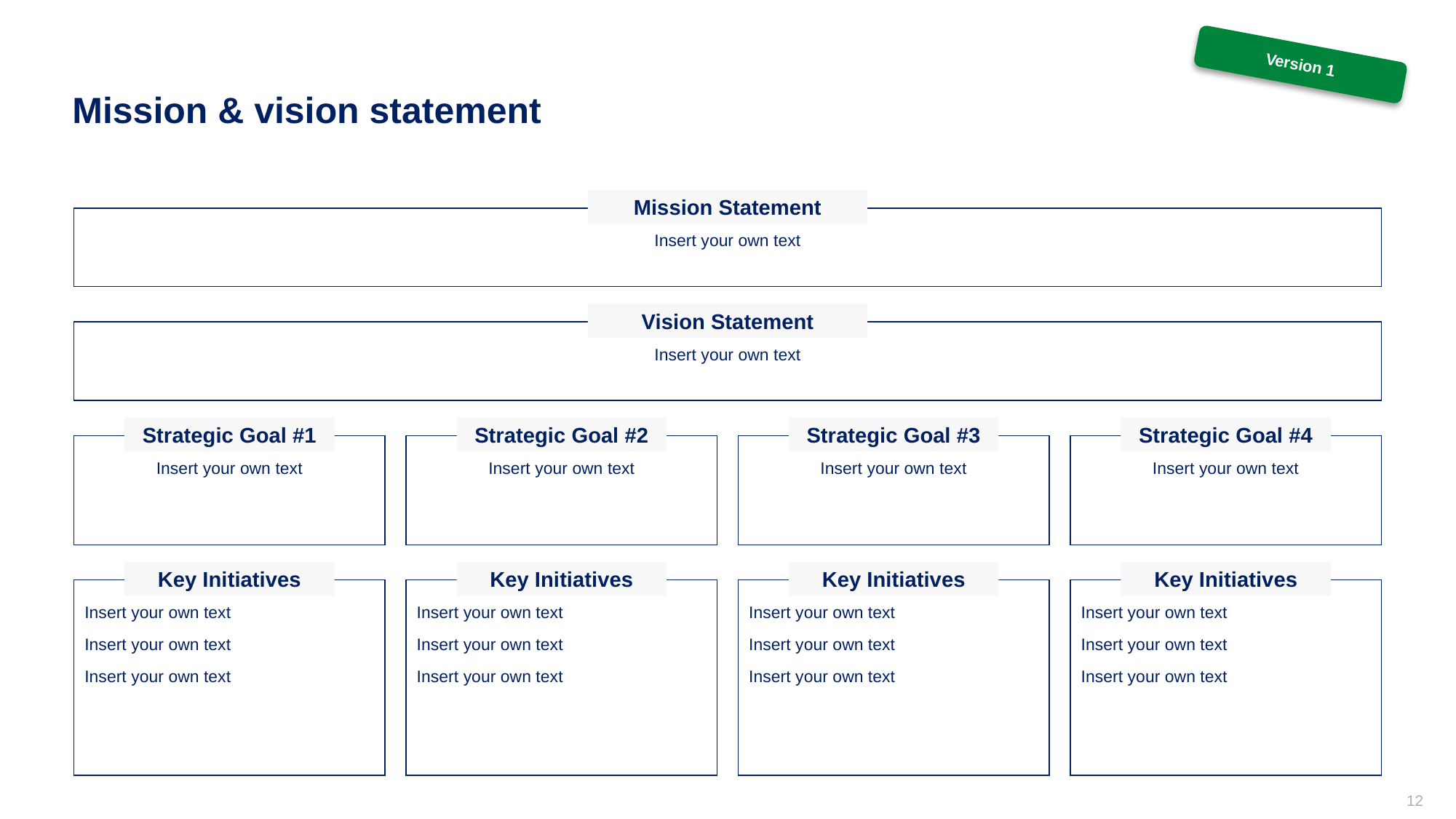

# Mission & vision statement
Version 1
Mission Statement
Insert your own text
Vision Statement
Insert your own text
Strategic Goal #1
Strategic Goal #2
Strategic Goal #3
Strategic Goal #4
Insert your own text
Insert your own text
Insert your own text
Insert your own text
Key Initiatives
Key Initiatives
Key Initiatives
Key Initiatives
Insert your own text
Insert your own text
Insert your own text
Insert your own text
Insert your own text
Insert your own text
Insert your own text
Insert your own text
Insert your own text
Insert your own text
Insert your own text
Insert your own text
12